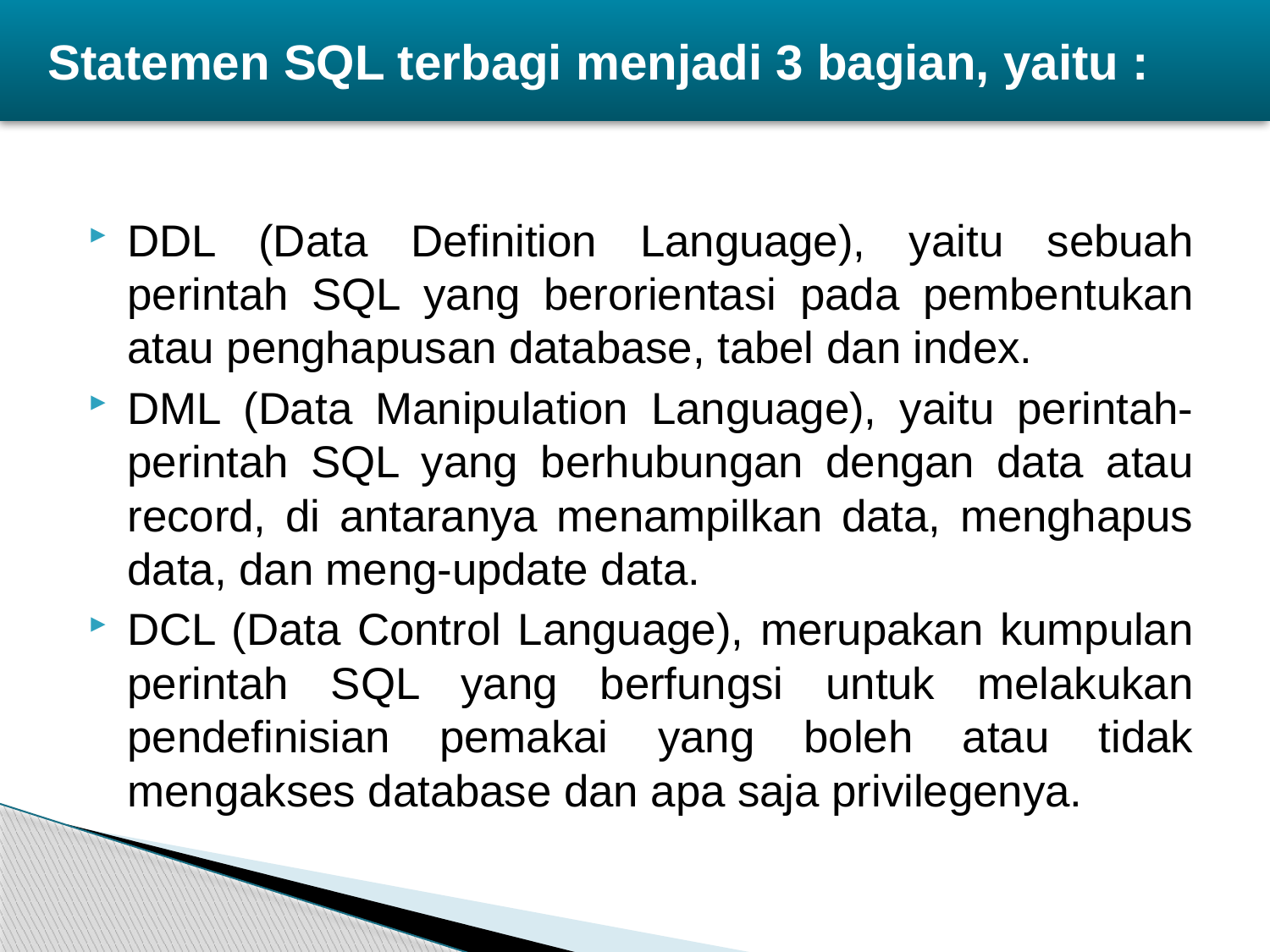

# Statemen SQL terbagi menjadi 3 bagian, yaitu :
DDL (Data Definition Language), yaitu sebuah perintah SQL yang berorientasi pada pembentukan atau penghapusan database, tabel dan index.
DML (Data Manipulation Language), yaitu perintah-perintah SQL yang berhubungan dengan data atau record, di antaranya menampilkan data, menghapus data, dan meng-update data.
DCL (Data Control Language), merupakan kumpulan perintah SQL yang berfungsi untuk melakukan pendefinisian pemakai yang boleh atau tidak mengakses database dan apa saja privilegenya.